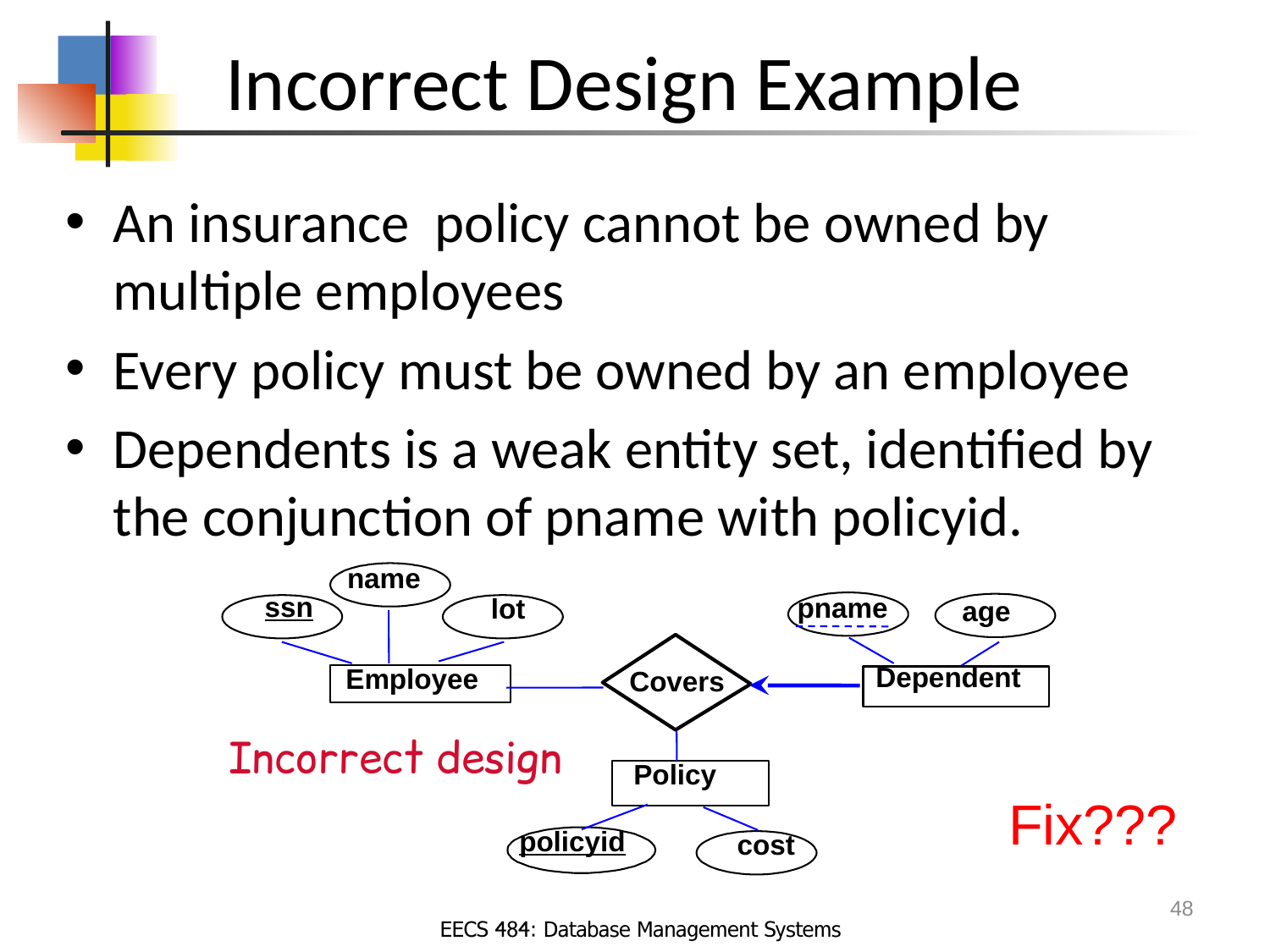

# Incorrect Design Example

An insurance  policy cannot be owned by multiple employees
Every policy must be owned by an employee
Dependents is a weak entity set, identified by the conjunction of pname with policyid.

name

ssn
lot

Employee

pname

age

Dependent
Covers

Incorrect design
Policy

policyid
cost

Fix???
48
EECS 484: Database Management Systems